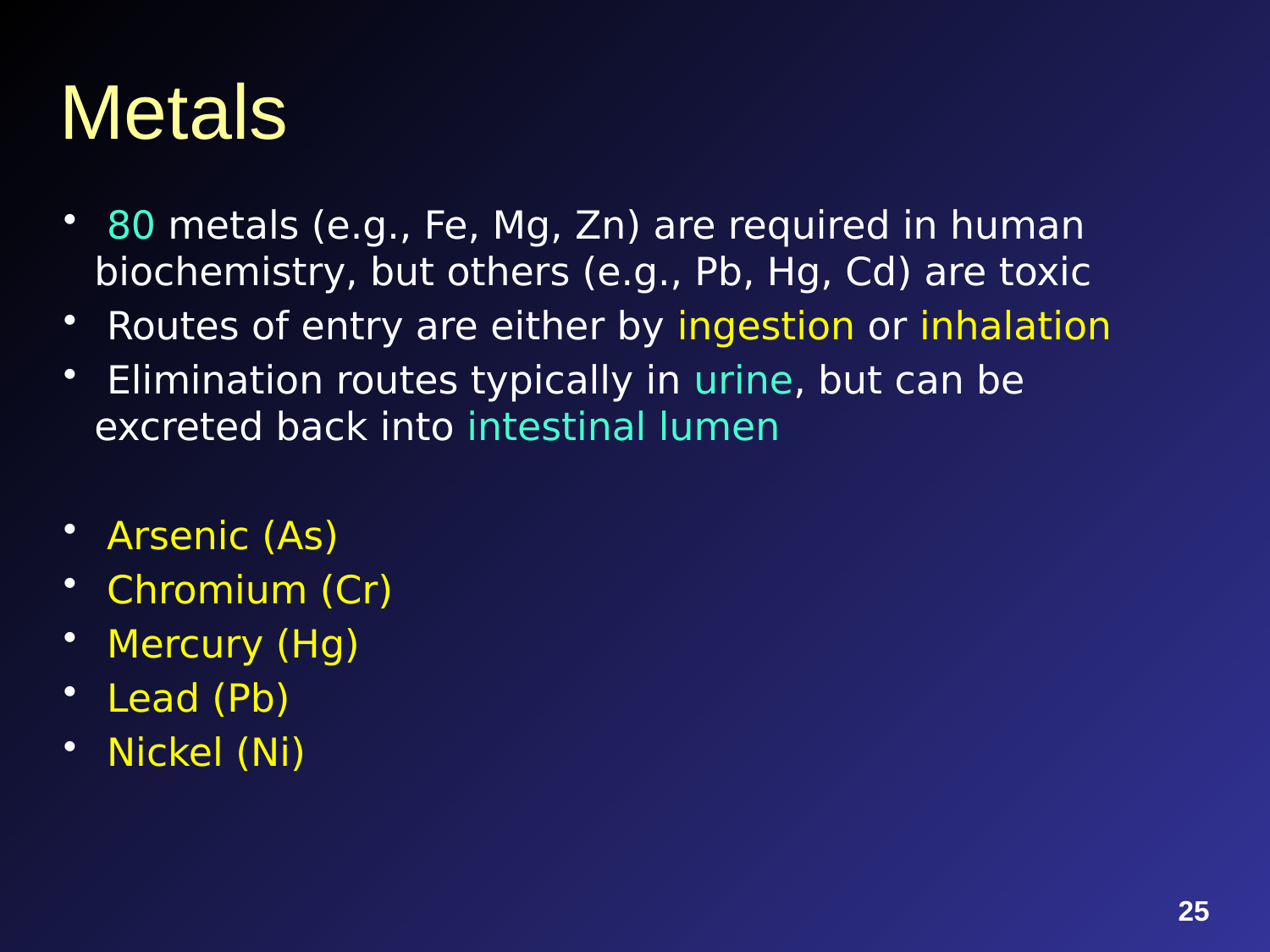

# Metals
 80 metals (e.g., Fe, Mg, Zn) are required in human biochemistry, but others (e.g., Pb, Hg, Cd) are toxic
 Routes of entry are either by ingestion or inhalation
 Elimination routes typically in urine, but can be excreted back into intestinal lumen

 Arsenic (As)
 Chromium (Cr)
 Mercury (Hg)
 Lead (Pb)
 Nickel (Ni)
25